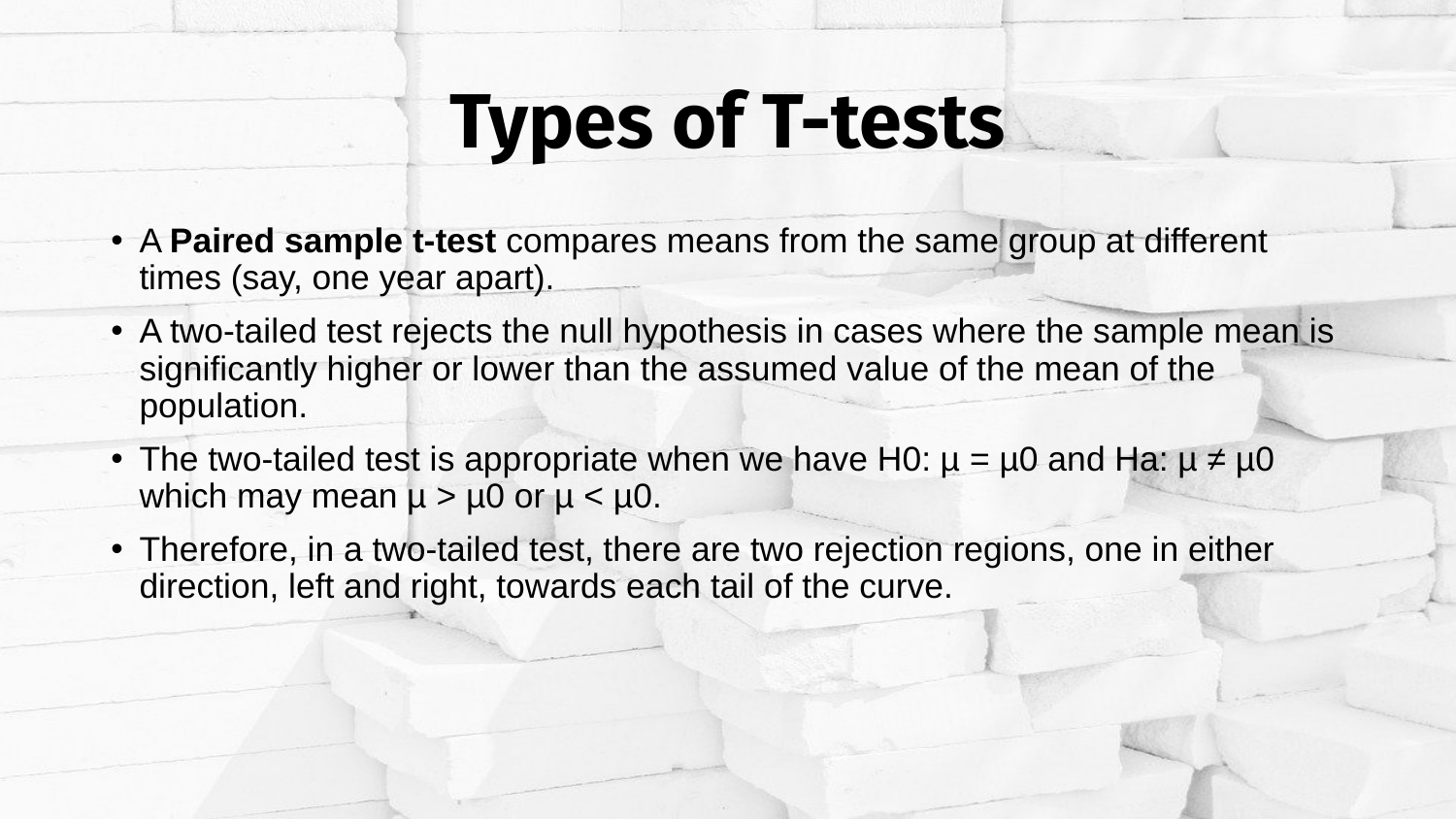

# Types of T-tests
A Paired sample t-test compares means from the same group at different times (say, one year apart).
A two-tailed test rejects the null hypothesis in cases where the sample mean is significantly higher or lower than the assumed value of the mean of the population.
The two-tailed test is appropriate when we have H0: µ = µ0 and Ha: µ ≠ µ0 which may mean µ > µ0 or µ < µ0.
Therefore, in a two-tailed test, there are two rejection regions, one in either direction, left and right, towards each tail of the curve.